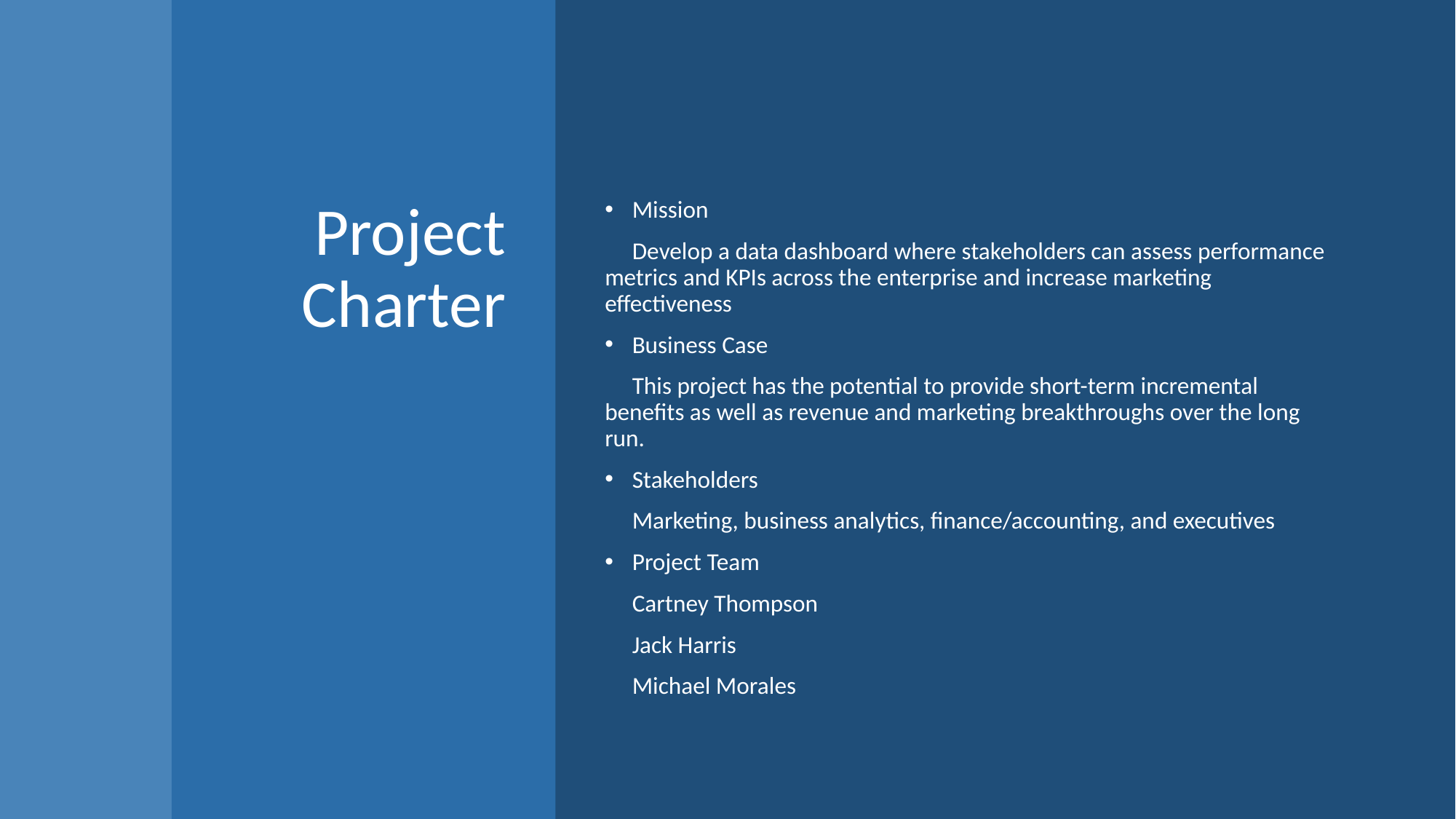

# Project Charter
Mission
     Develop a data dashboard where stakeholders can assess performance metrics and KPIs across the enterprise and increase marketing effectiveness
Business Case
     This project has the potential to provide short-term incremental benefits as well as revenue and marketing breakthroughs over the long run.
Stakeholders
     Marketing, business analytics, finance/accounting, and executives
Project Team
     Cartney Thompson
     Jack Harris
     Michael Morales